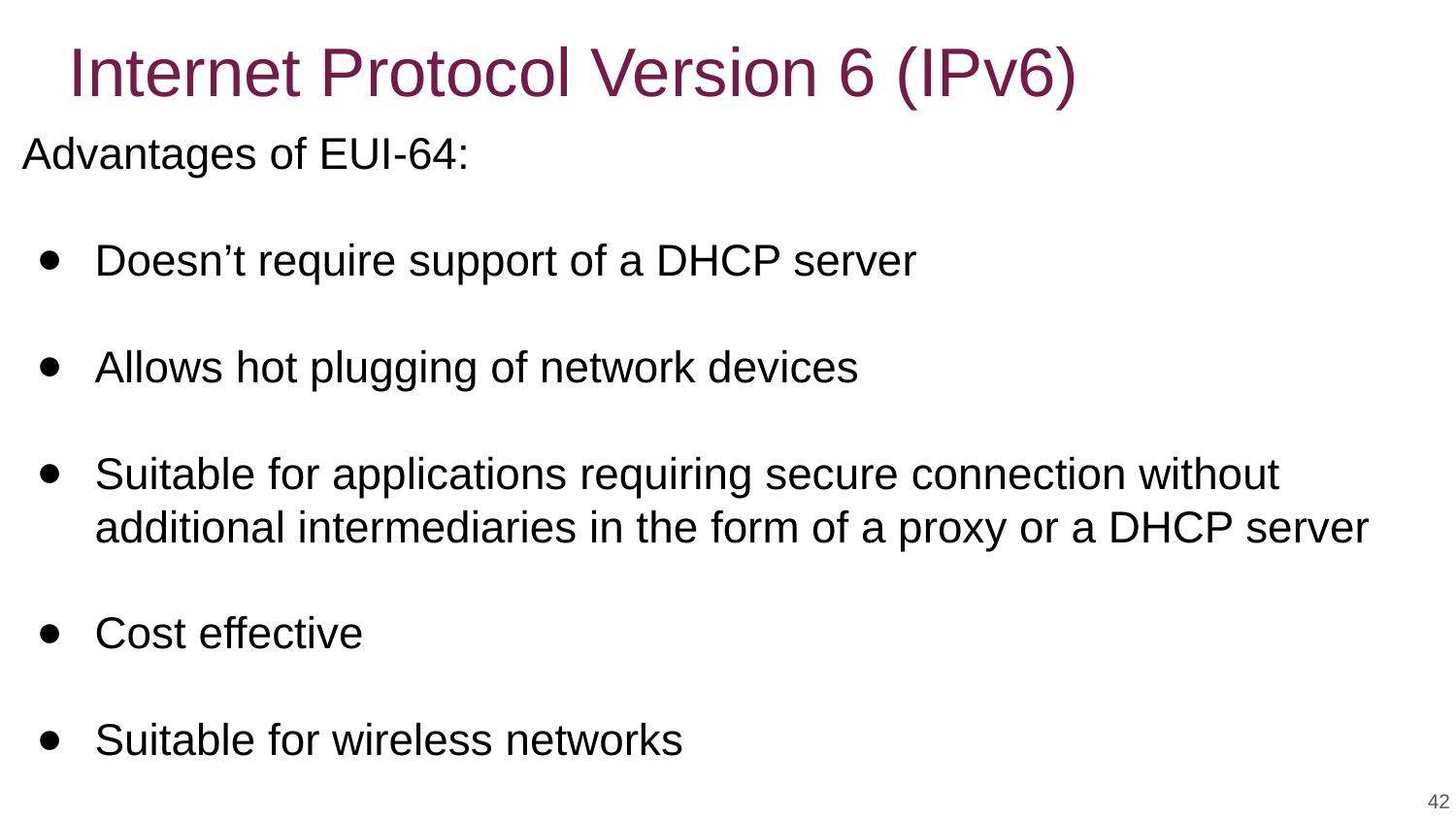

# Internet Protocol Version 6 (IPv6)
Advantages of EUI-64:

Doesn’t require support of a DHCP server

Allows hot plugging of network devices

Suitable for applications requiring secure connection without additional intermediaries in the form of a proxy or a DHCP server

Cost effective

Suitable for wireless networks
42